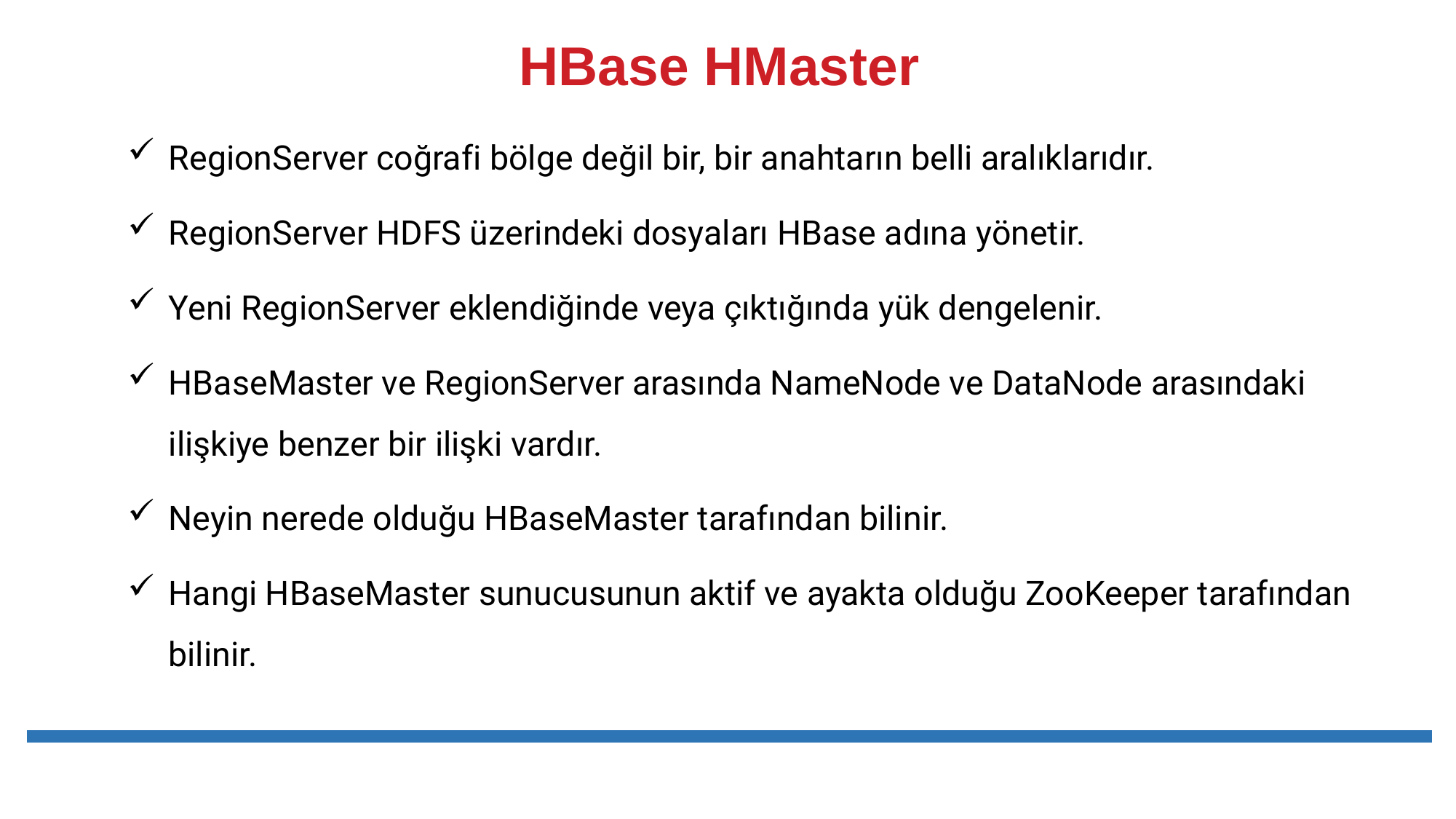

# HBase HMaster
RegionServer coğrafi bölge değil bir, bir anahtarın belli aralıklarıdır.
RegionServer HDFS üzerindeki dosyaları HBase adına yönetir.
Yeni RegionServer eklendiğinde veya çıktığında yük dengelenir.
HBaseMaster ve RegionServer arasında NameNode ve DataNode arasındaki ilişkiye benzer bir ilişki vardır.
Neyin nerede olduğu HBaseMaster tarafından bilinir.
Hangi HBaseMaster sunucusunun aktif ve ayakta olduğu ZooKeeper tarafından bilinir.